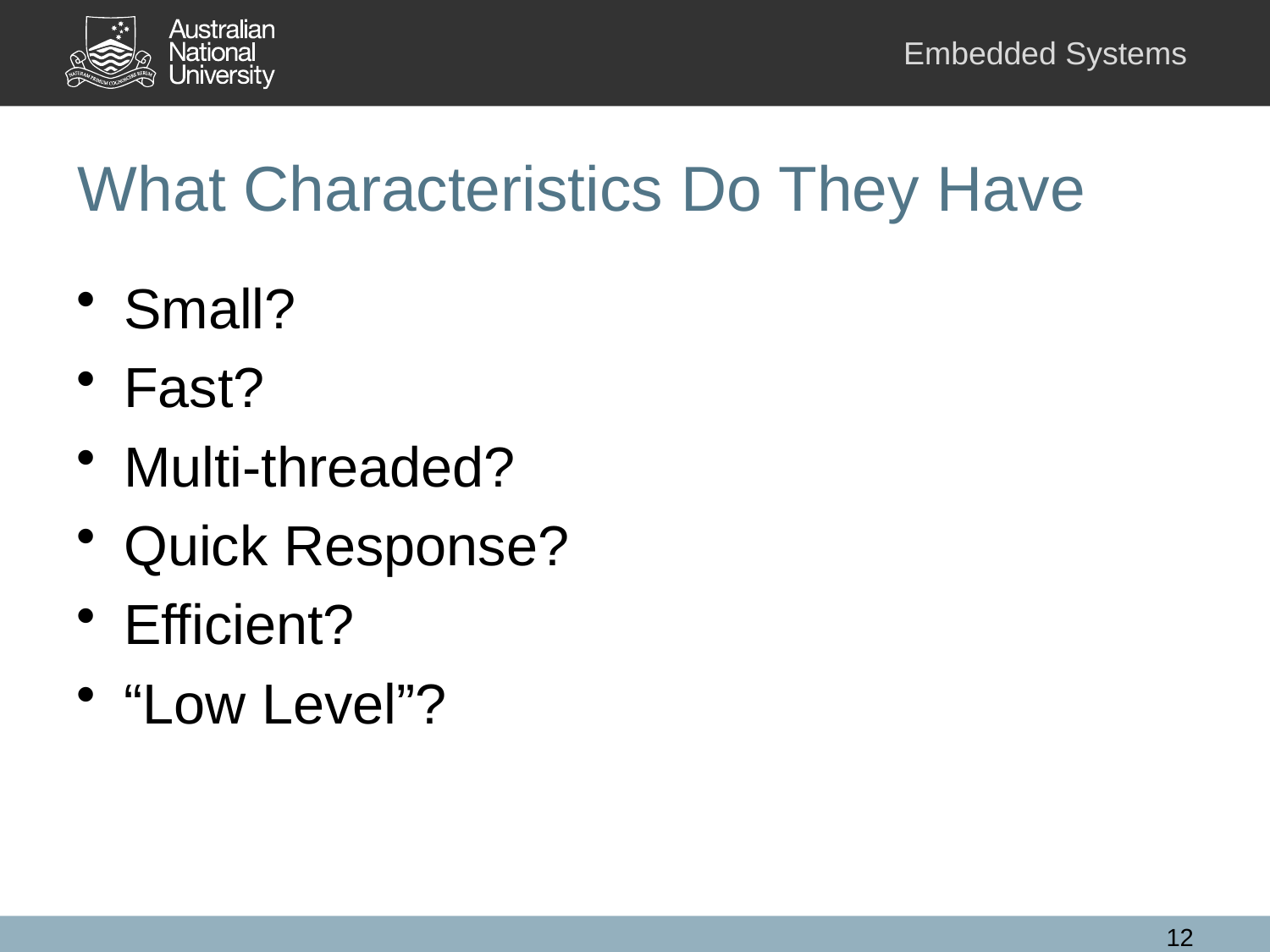

# What Characteristics Do They Have
Small?
Fast?
Multi-threaded?
Quick Response?
Efficient?
“Low Level”?
12